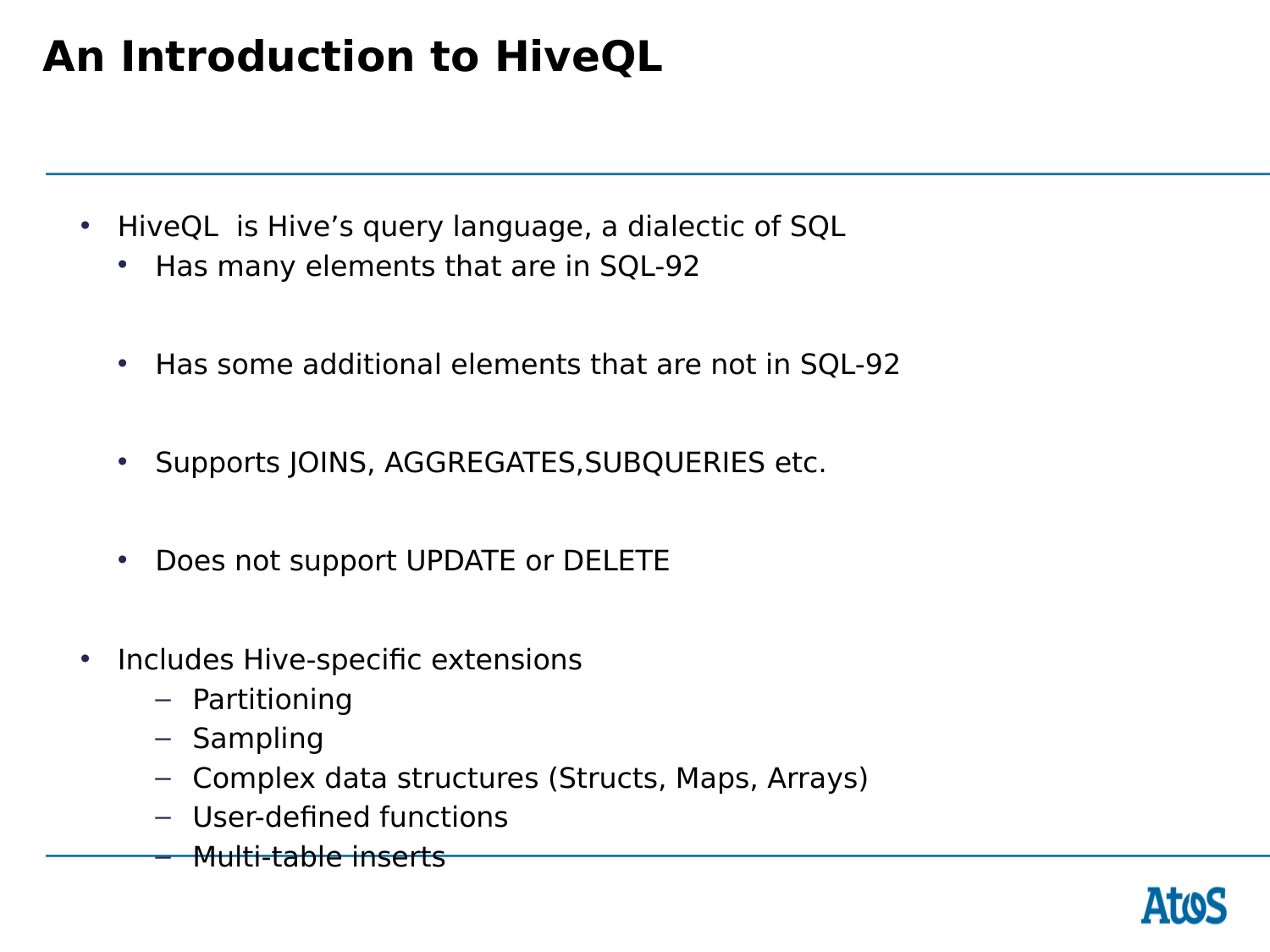

# An Introduction to HiveQL
HiveQL  is Hive’s query language, a dialectic of SQL
Has many elements that are in SQL-92

Has some additional elements that are not in SQL-92

Supports JOINS, AGGREGATES,SUBQUERIES etc.

Does not support UPDATE or DELETE

Includes Hive-specific extensions
Partitioning
Sampling
Complex data structures (Structs, Maps, Arrays)
User-defined functions
Multi-table inserts